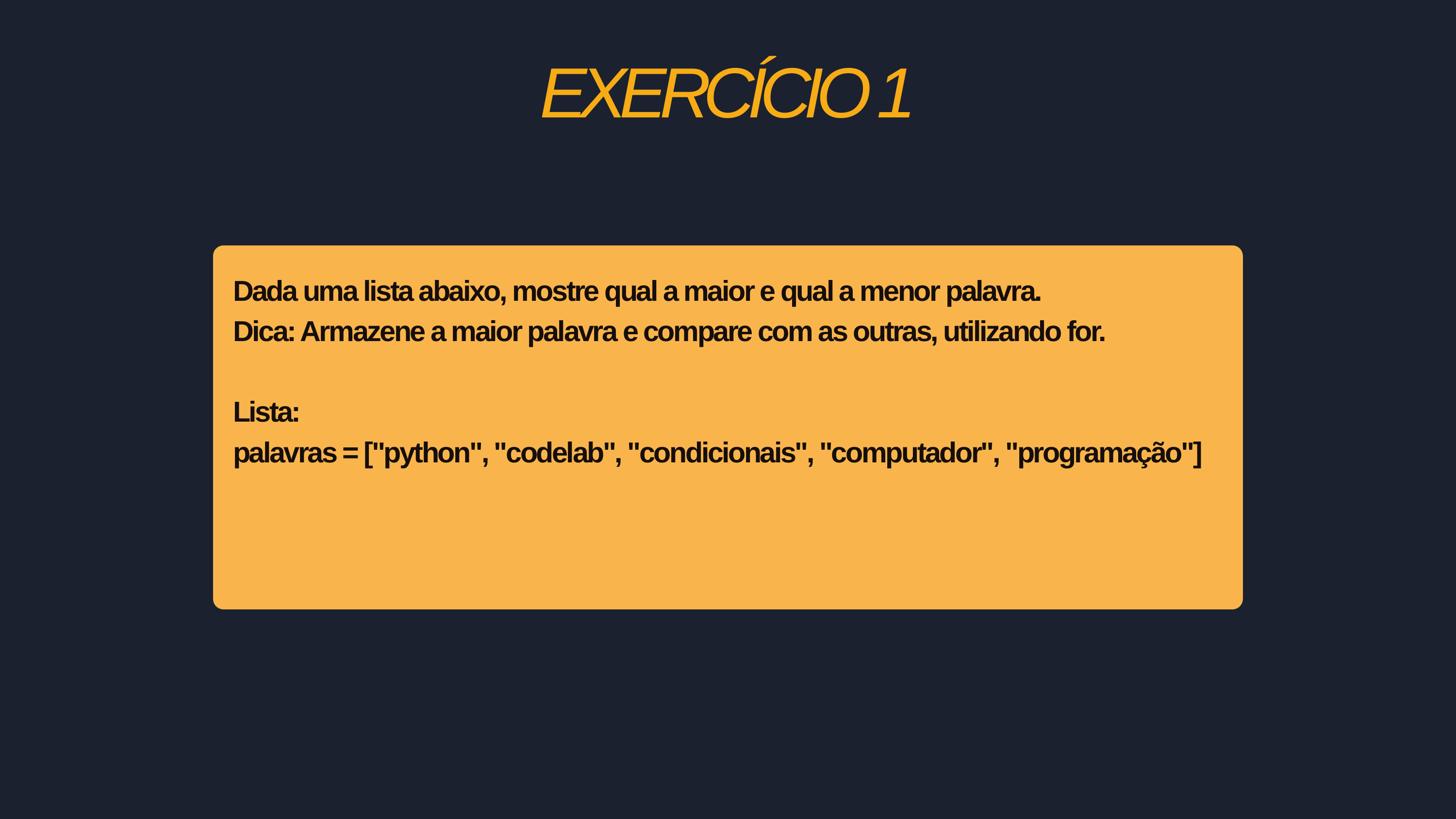

EXERCÍCIO 1

Dada uma lista abaixo, mostre qual a maior e qual a menor palavra.
Dica: Armazene a maior palavra e compare com as outras, utilizando for.

Lista:
palavras = ["python", "codelab", "condicionais", "computador", "programação"]